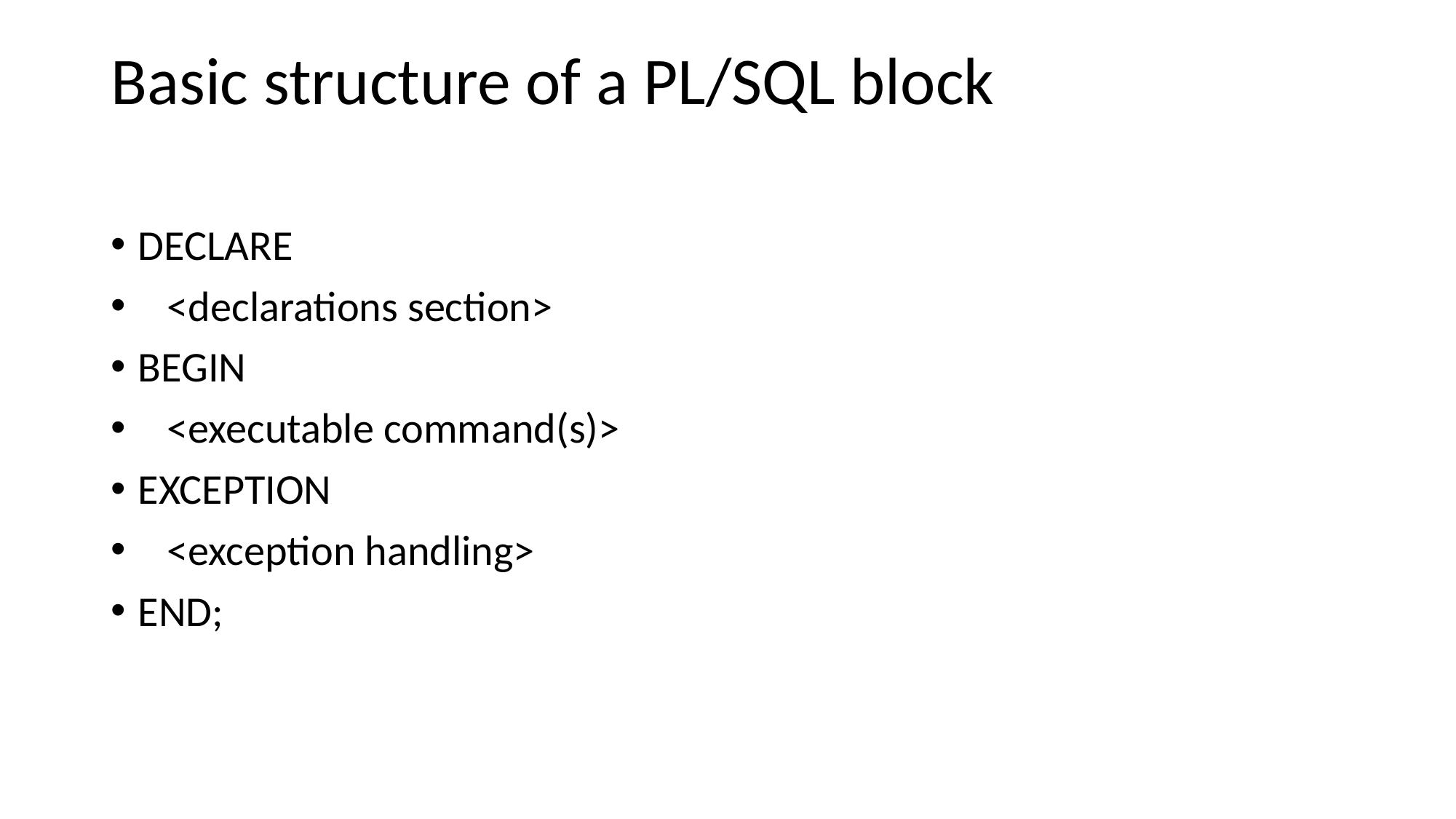

# Basic structure of a PL/SQL block
DECLARE
   <declarations section>
BEGIN
   <executable command(s)>
EXCEPTION
   <exception handling>
END;